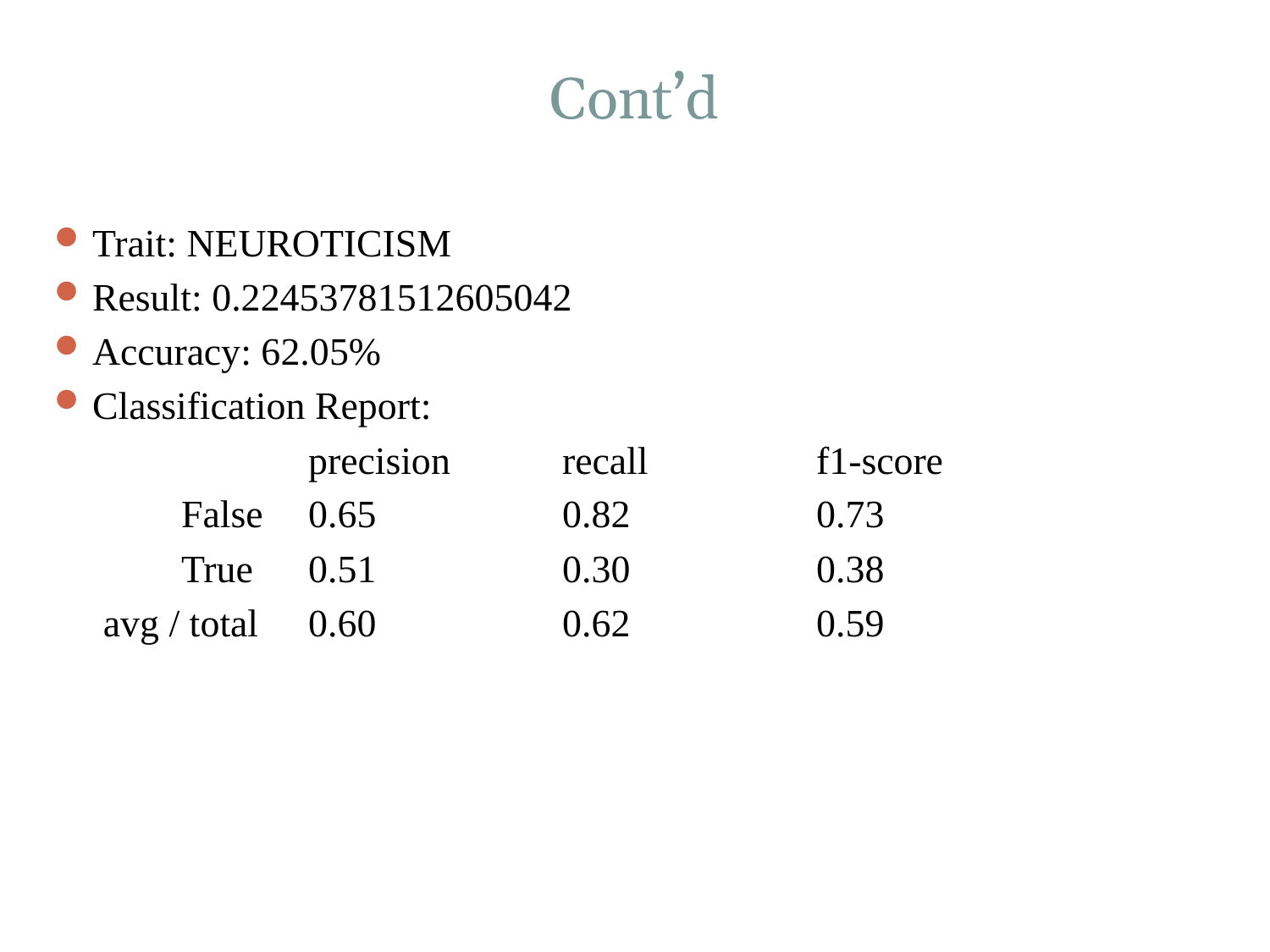

# Cont’d
33
Trait: NEUROTICISM
Result: 0.22453781512605042
Accuracy: 62.05%
Classification Report:
		precision	recall		f1-score
	False 	0.65 		0.82 		0.73
	True 	0.51 		0.30 		0.38
     avg / total 	0.60 		0.62 		0.59